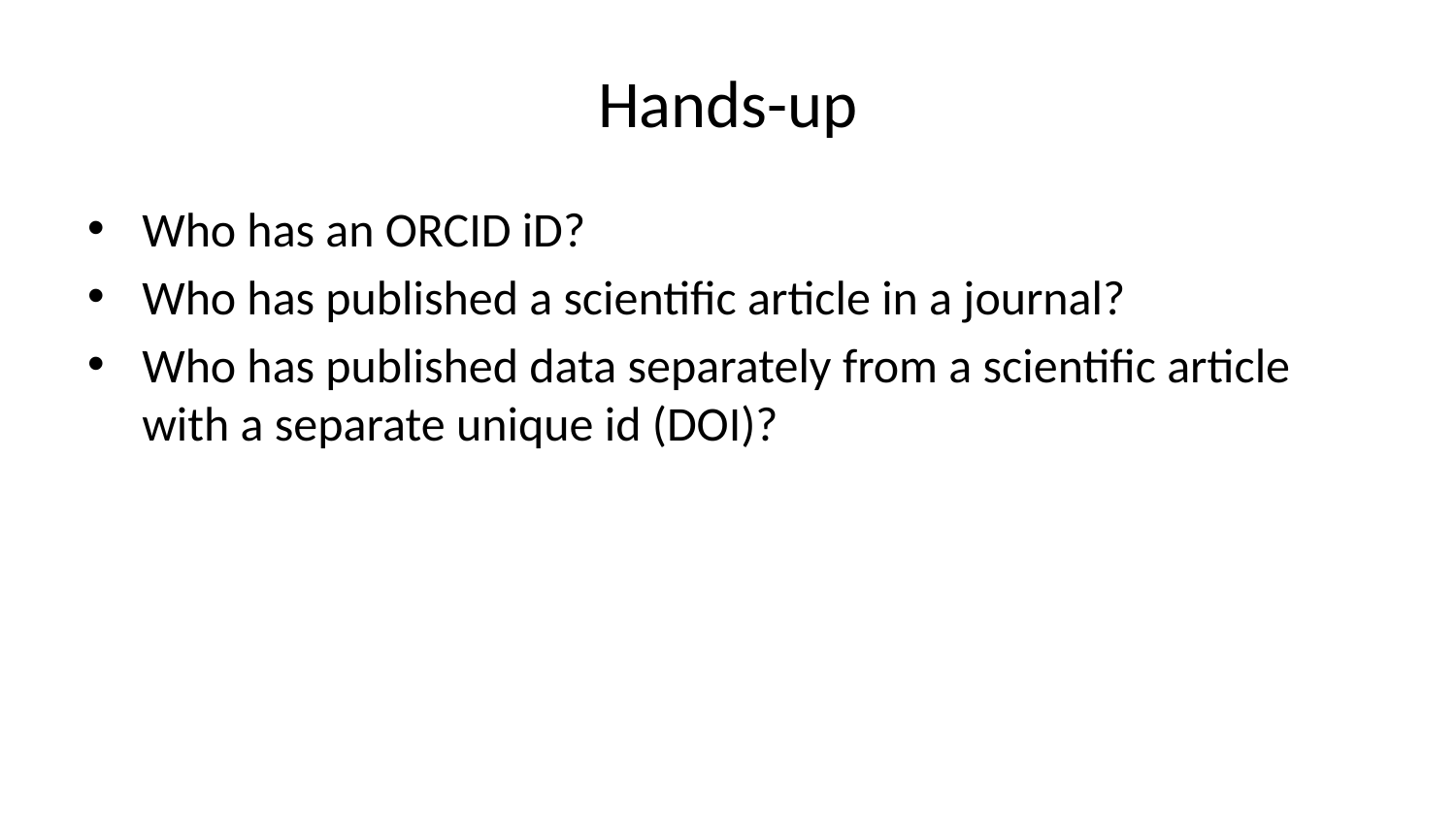

# Hands-up
Who has an ORCID iD?
Who has published a scientific article in a journal?
Who has published data separately from a scientific article with a separate unique id (DOI)?